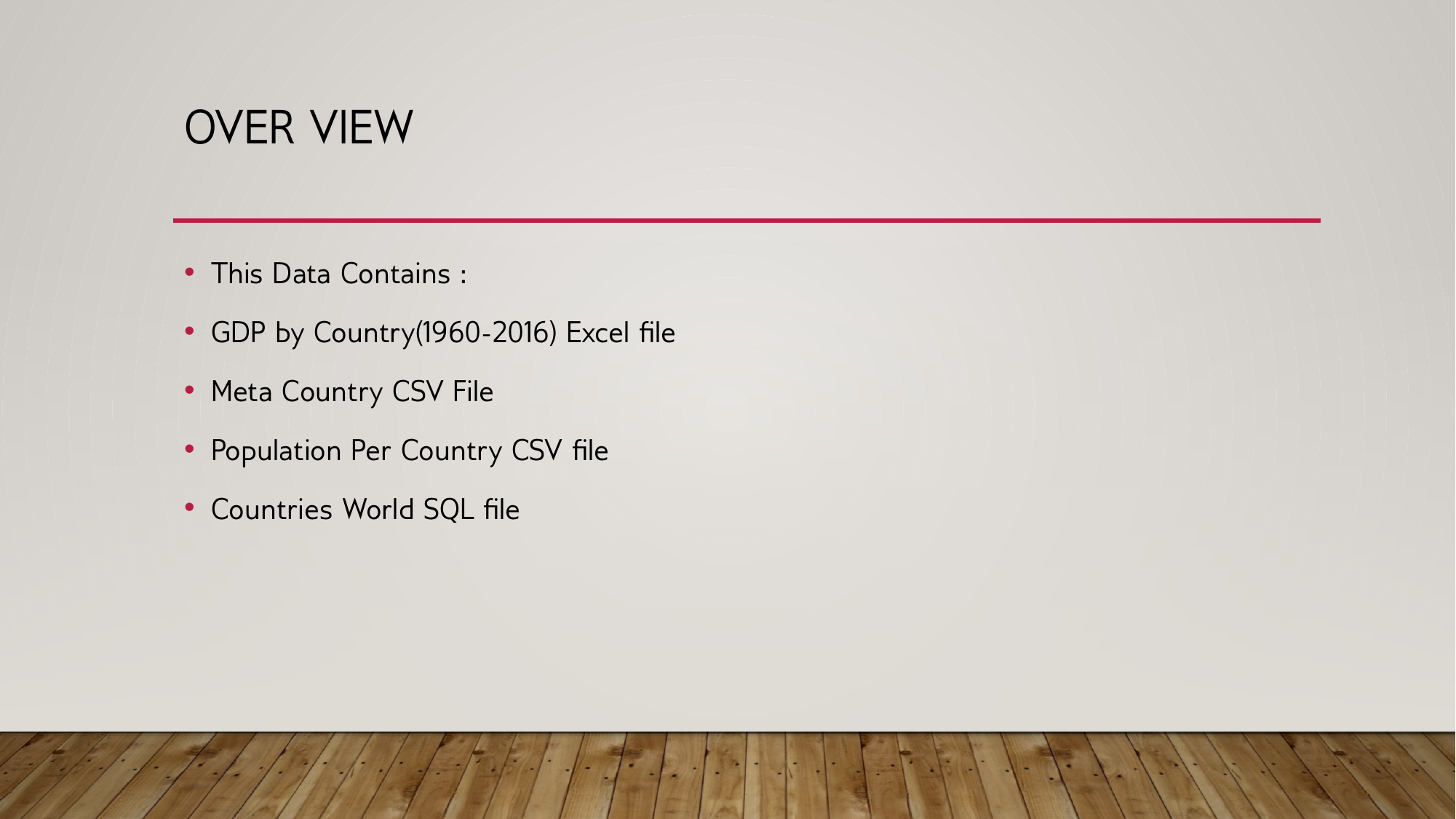

# Over View
This Data Contains :
GDP by Country(1960-2016) Excel file
Meta Country CSV File
Population Per Country CSV file
Countries World SQL file